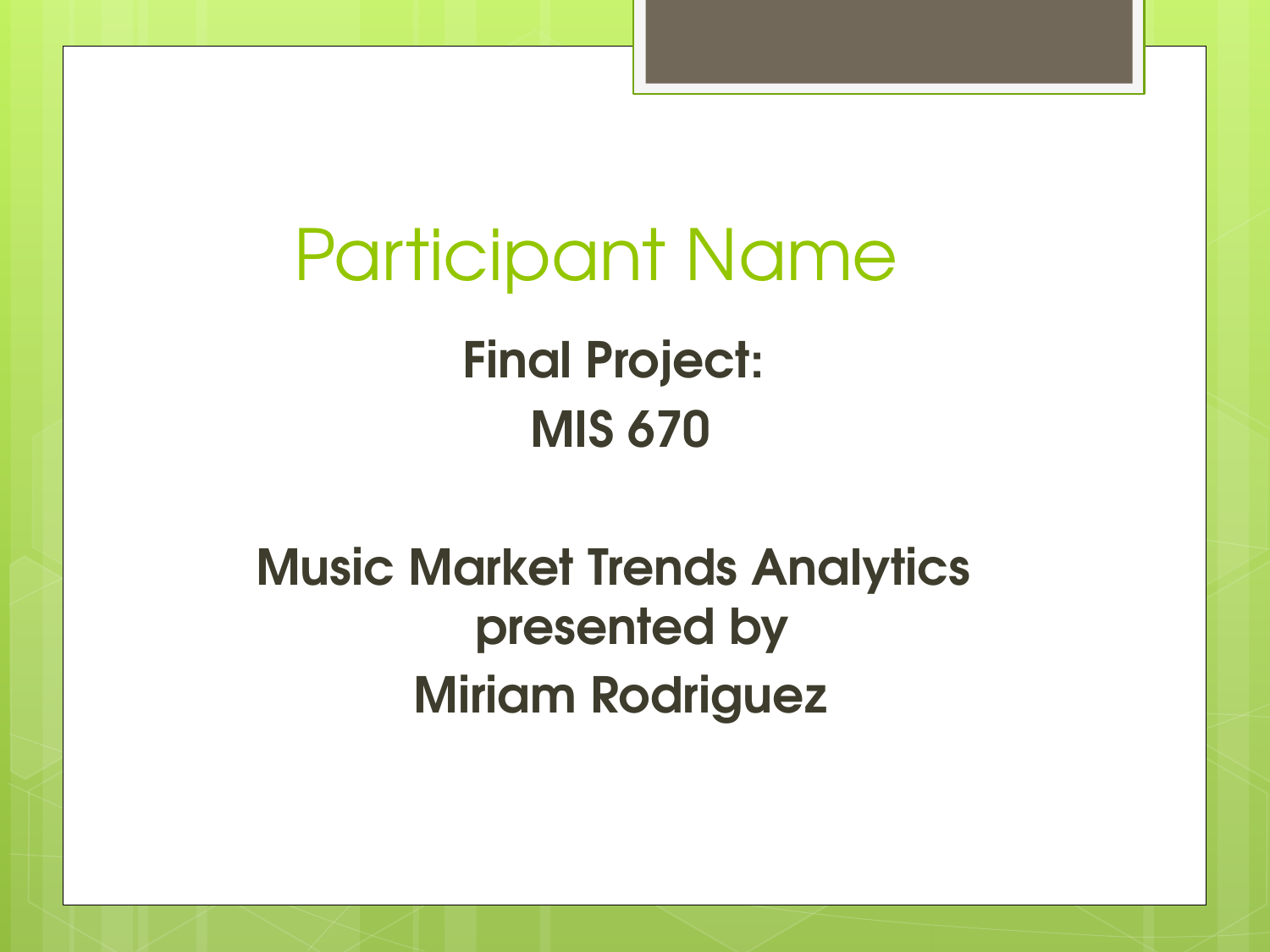

# Participant Name
Final Project:
MIS 670

Music Market Trends Analytics  presented by
Miriam Rodriguez